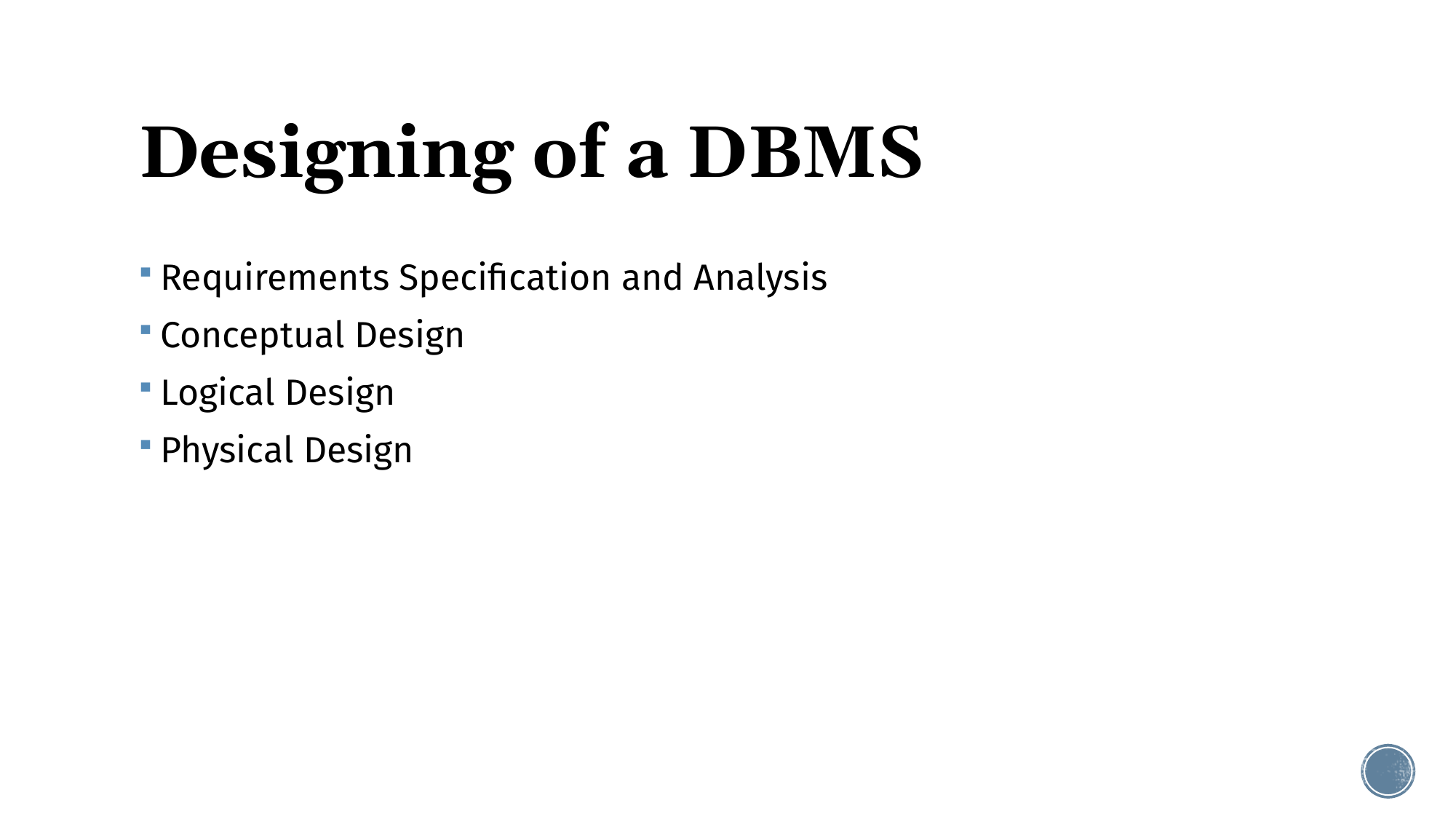

# Designing of a DBMS
Requirements Specification and Analysis
Conceptual Design
Logical Design
Physical Design